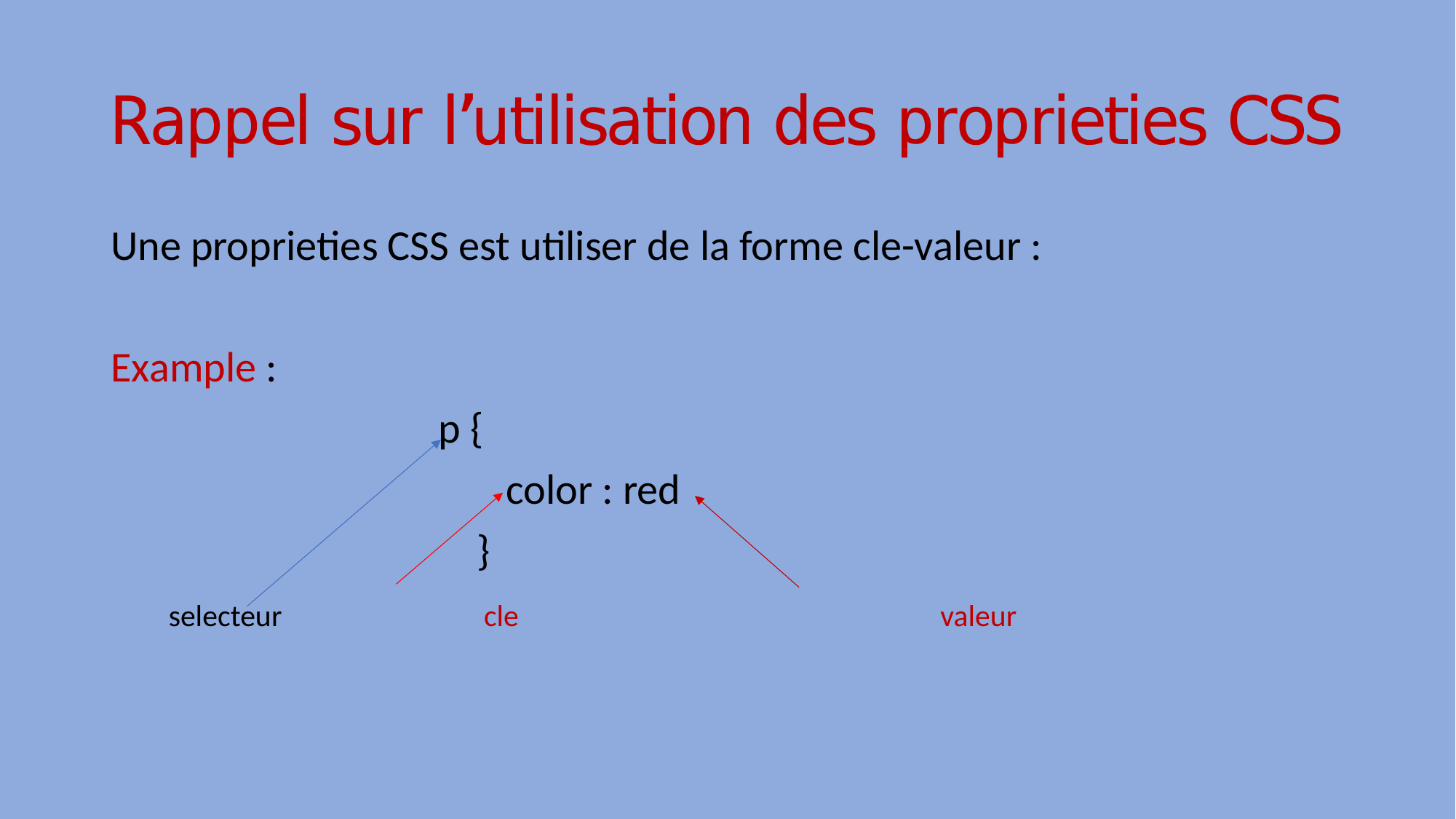

# Rappel sur l’utilisation des proprieties CSS
Une proprieties CSS est utiliser de la forme cle-valeur :

Example :
			p {
	      		       color : red
	    		    }
      selecteur 		     cle                                                             valeur